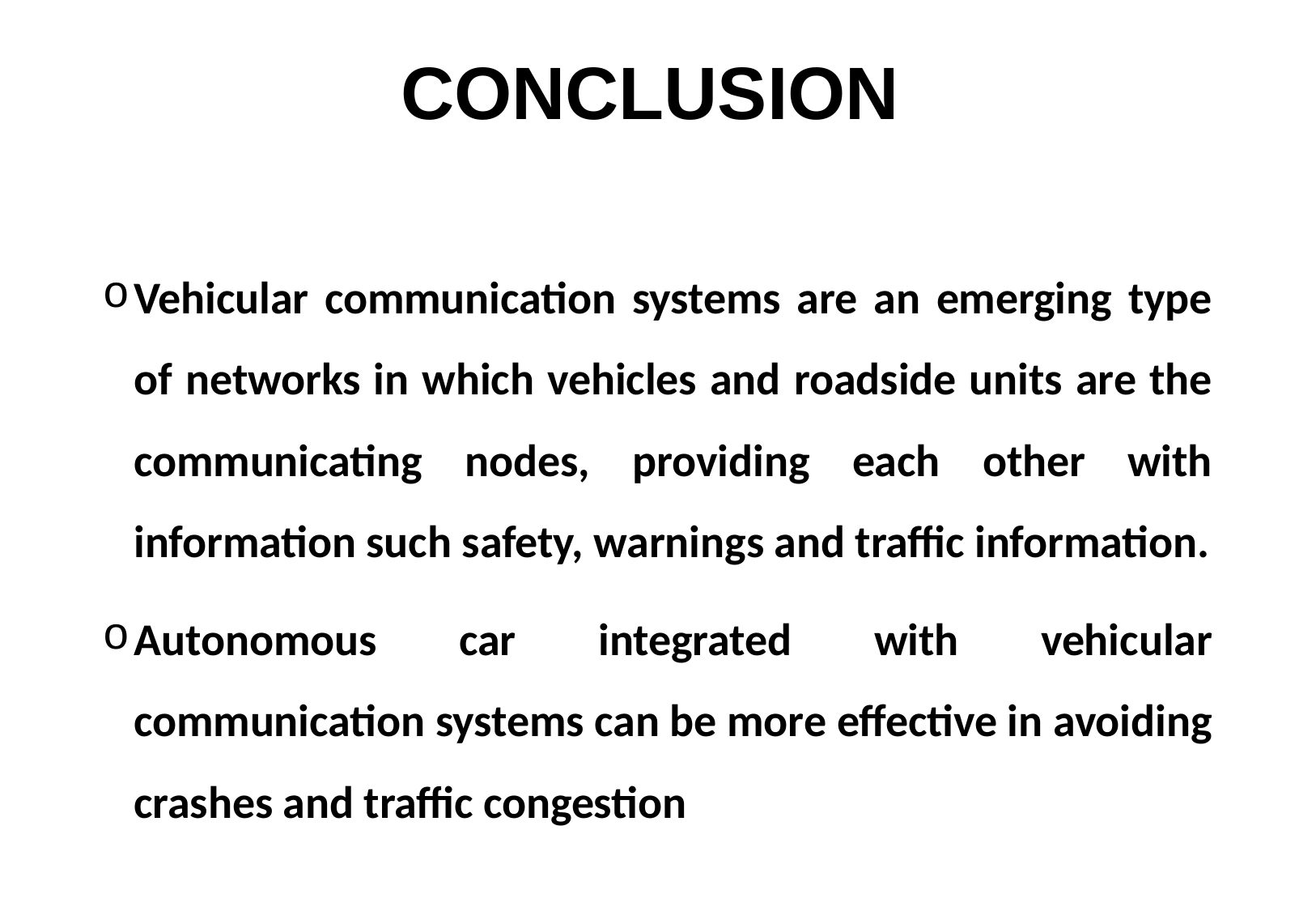

# CONCLUSION
Vehicular communication systems are an emerging type of networks in which vehicles and roadside units are the communicating nodes, providing each other with information such safety, warnings and traffic information.
Autonomous car integrated with vehicular communication systems can be more effective in avoiding crashes and traffic congestion